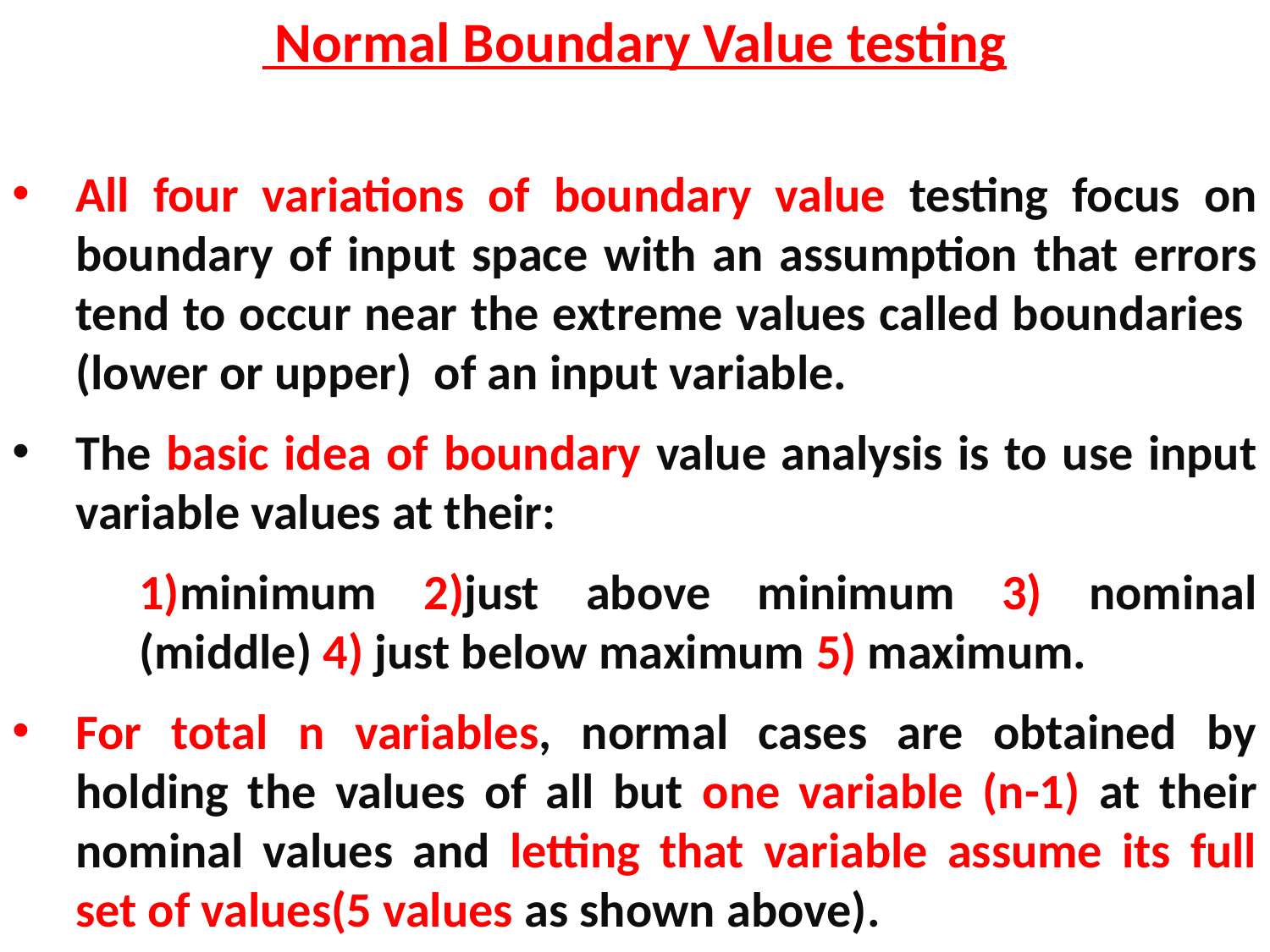

Normal Boundary Value testing

All four variations of boundary value testing focus on boundary of input space with an assumption that errors tend to occur near the extreme values called boundaries  (lower or upper)  of an input variable.
The basic idea of boundary value analysis is to use input variable values at their:
1)minimum 2)just above minimum 3) nominal (middle) 4) just below maximum 5) maximum.
For total n variables, normal cases are obtained by holding the values of all but one variable (n-1) at their nominal values and letting that variable assume its full set of values(5 values as shown above).